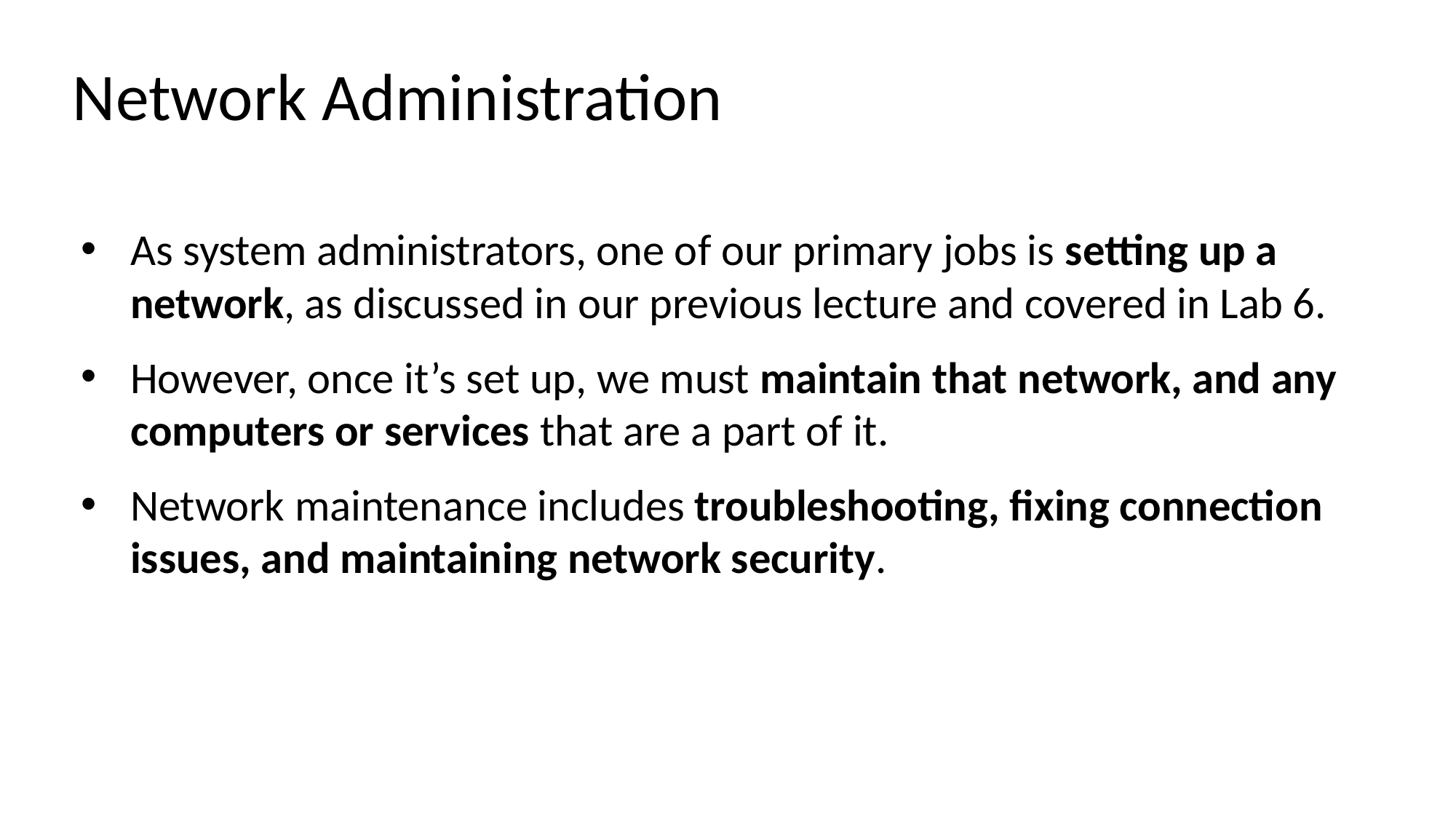

# Network Administration
As system administrators, one of our primary jobs is setting up a network, as discussed in our previous lecture and covered in Lab 6.
However, once it’s set up, we must maintain that network, and any computers or services that are a part of it.
Network maintenance includes troubleshooting, fixing connection issues, and maintaining network security.